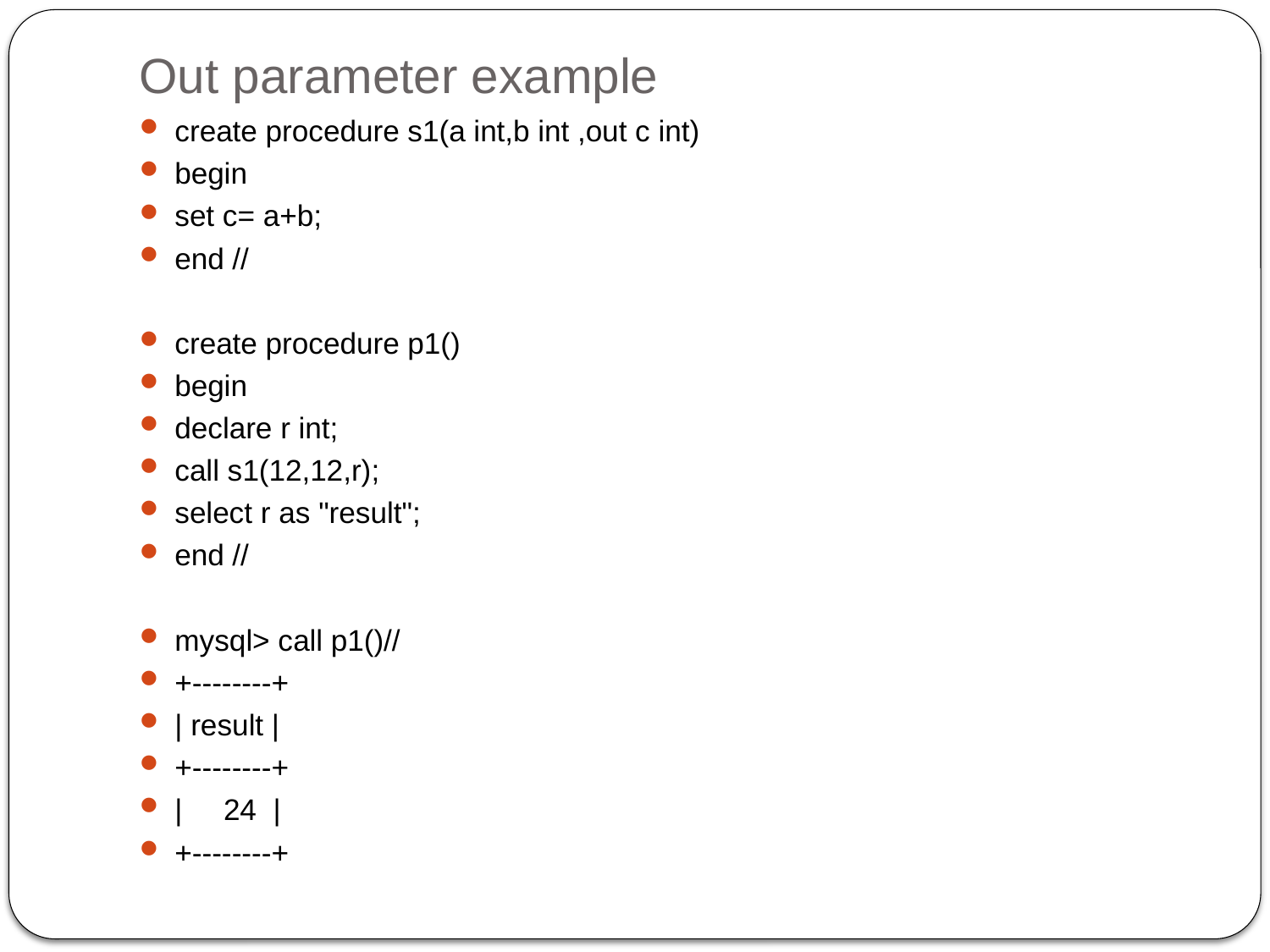

# Out parameter example
create procedure s1(a int,b int ,out c int)
begin
set c= a+b;
end //

create procedure p1()
begin
declare r int;
call s1(12,12,r);
select r as "result";
end //

mysql> call p1()//
+--------+
| result |
+--------+
|     24  |
+--------+